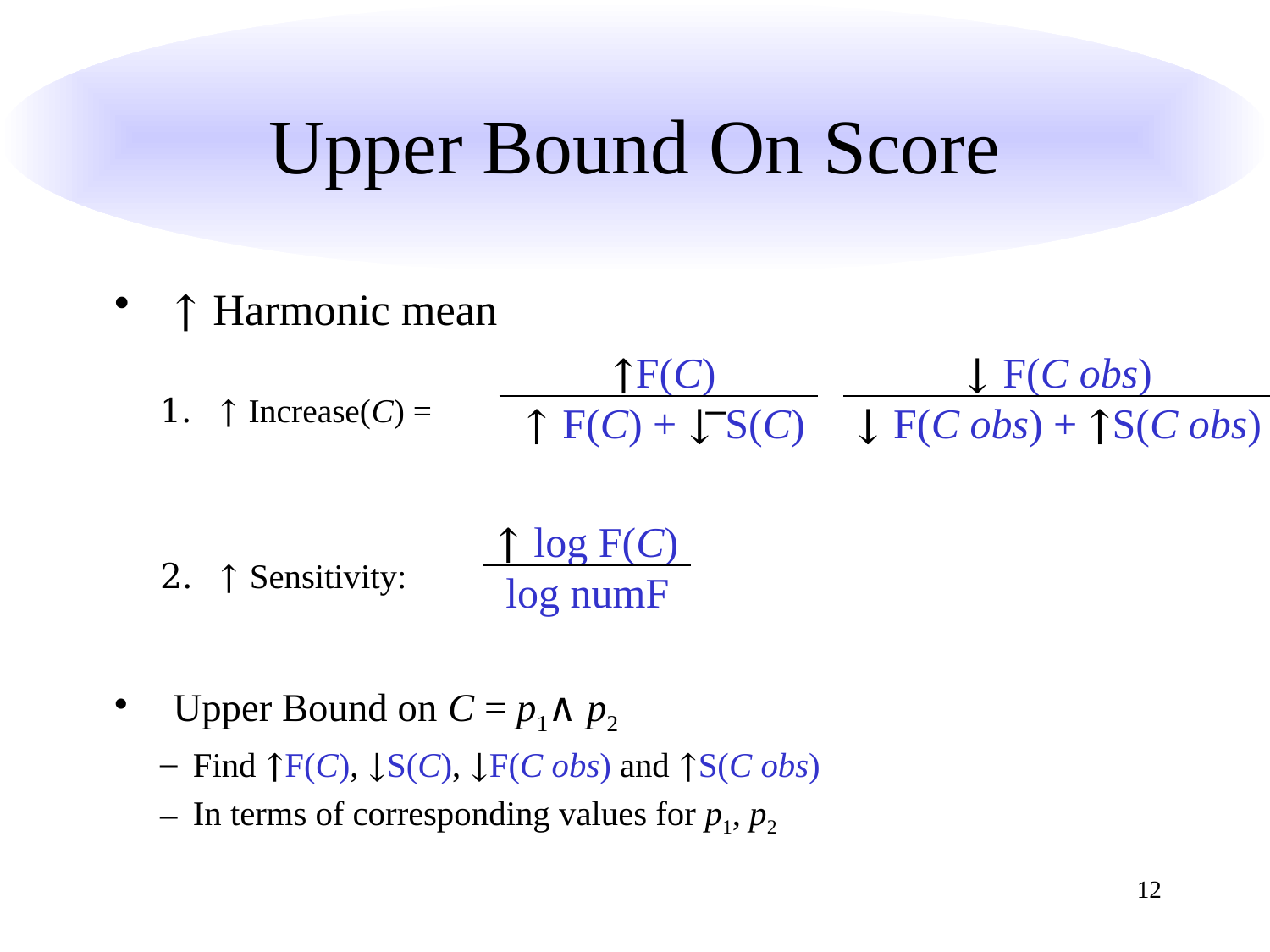

# Upper Bound On Score
↑ Harmonic mean

↑ Increase(C) =                                −

↑ Sensitivity:

Upper Bound on C = p1∧ p2
Find ↑F(C), ↓S(C), ↓F(C obs) and ↑S(C obs)
In terms of corresponding values for p1, p2
↓ F(C obs)
↓ F(C obs) + ↑S(C obs)
 ↑F(C)
 ↑ F(C) + ↓ S(C)
↑ log F(C)
log numF
12